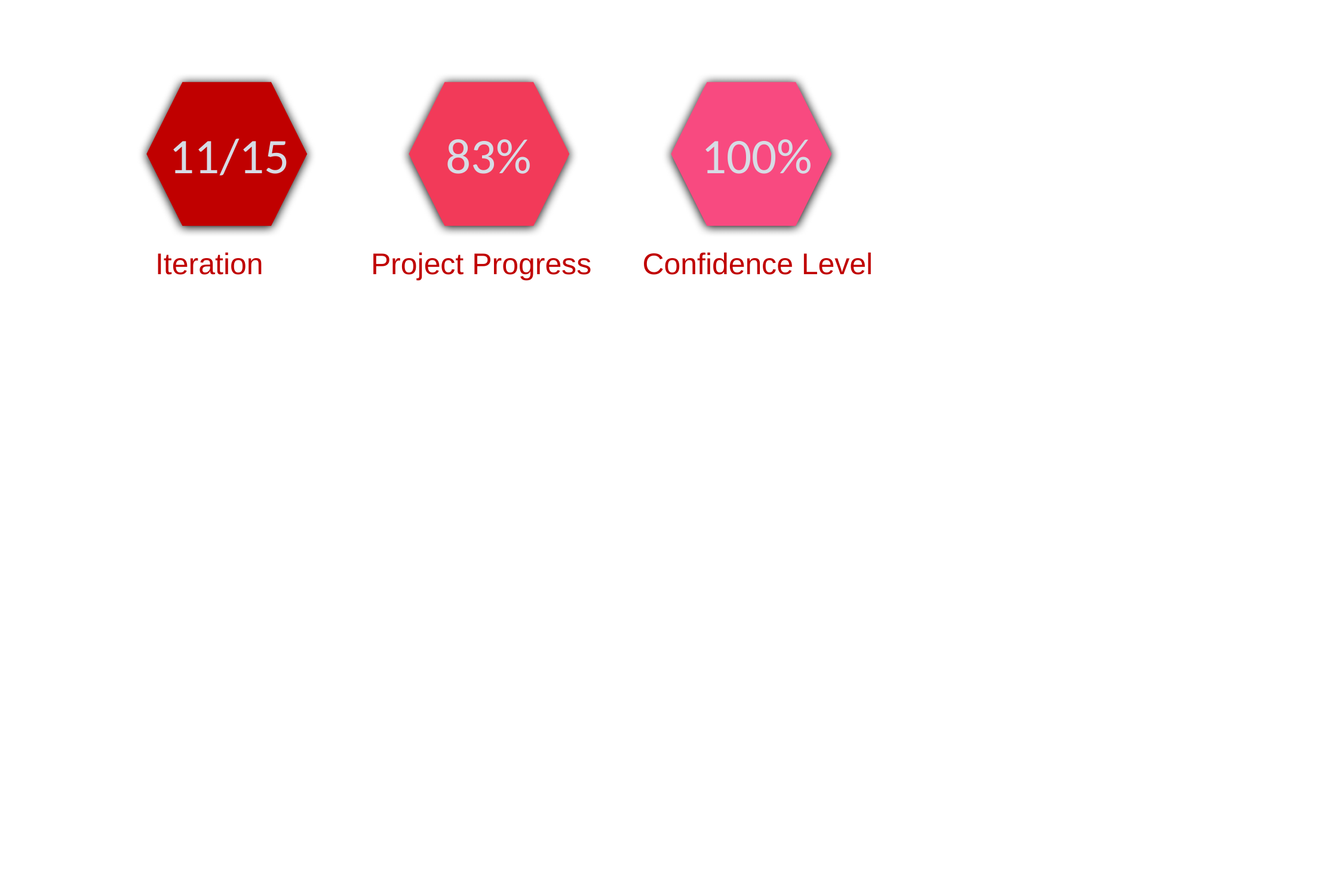

11/15
83%
100%
Iteration
Project Progress
Confidence Level